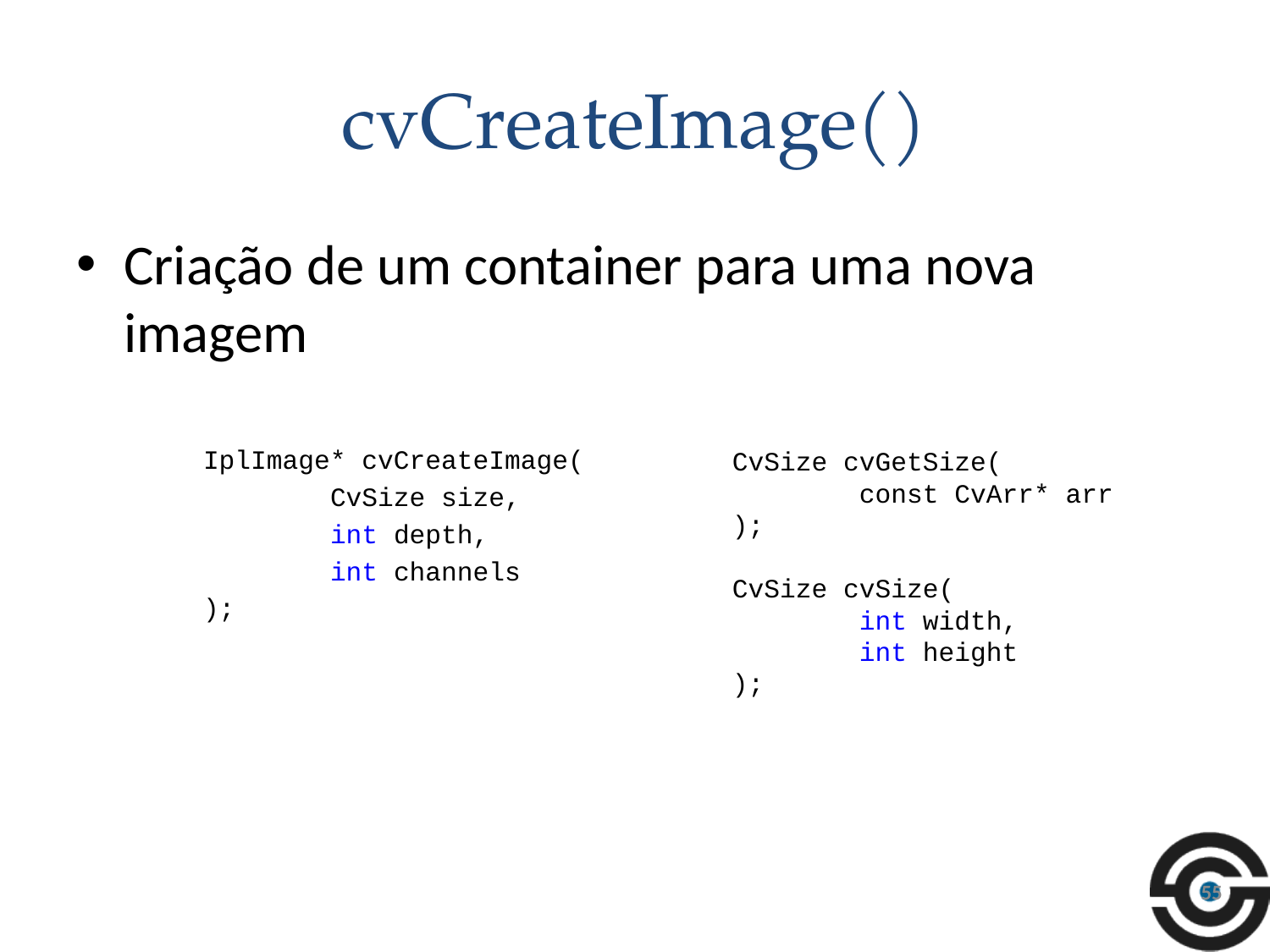

# cvCreateImage()
Criação de um container para uma nova imagem

	IplImage* cvCreateImage(
		CvSize size,
		int depth,
		int channels
	);
CvSize cvGetSize(
	const CvArr* arr
);

CvSize cvSize(
	int width,
	int height
);
55